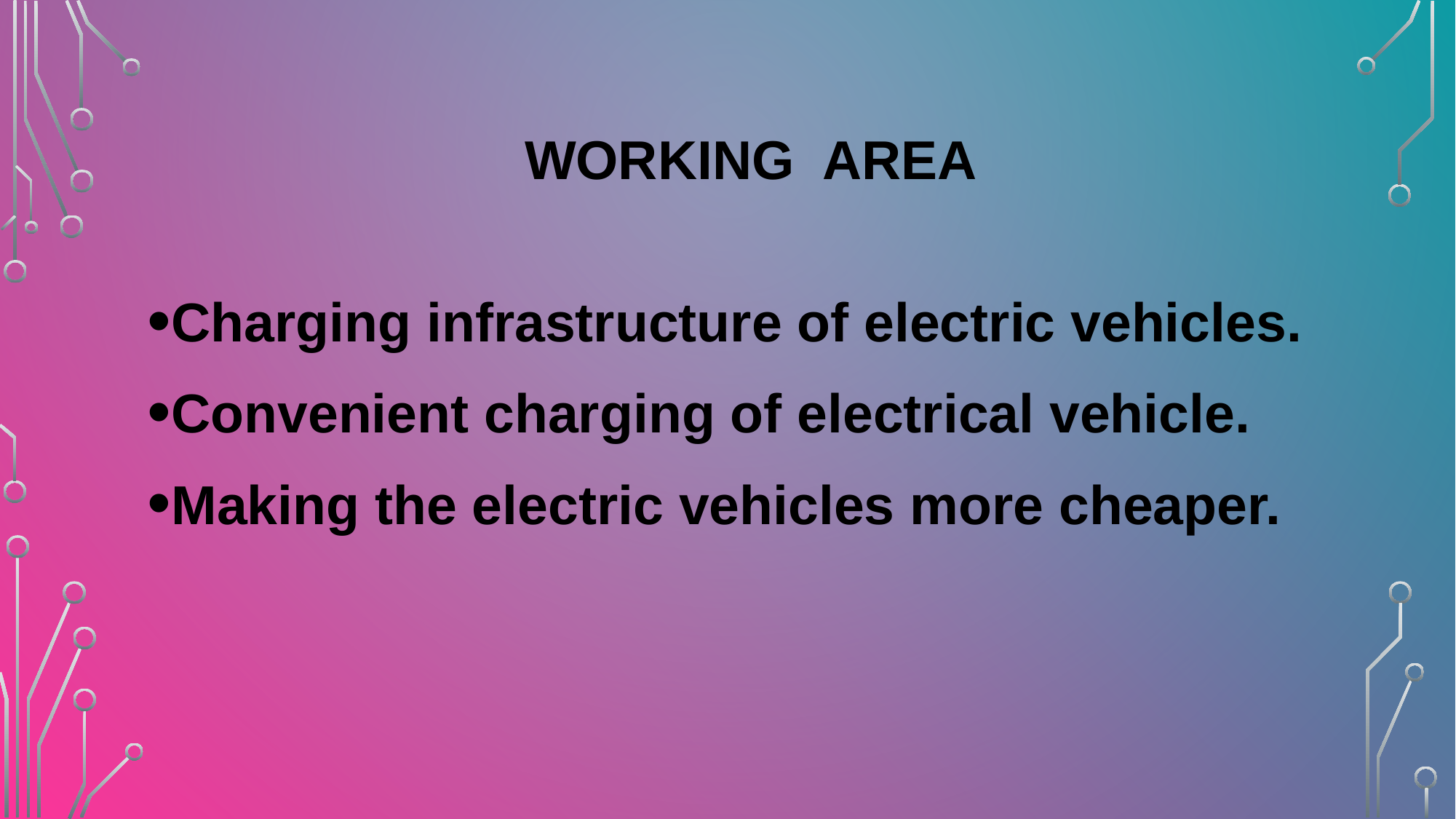

# WORKING  AREA
Charging infrastructure of electric vehicles.
Convenient charging of electrical vehicle.
Making the electric vehicles more cheaper.